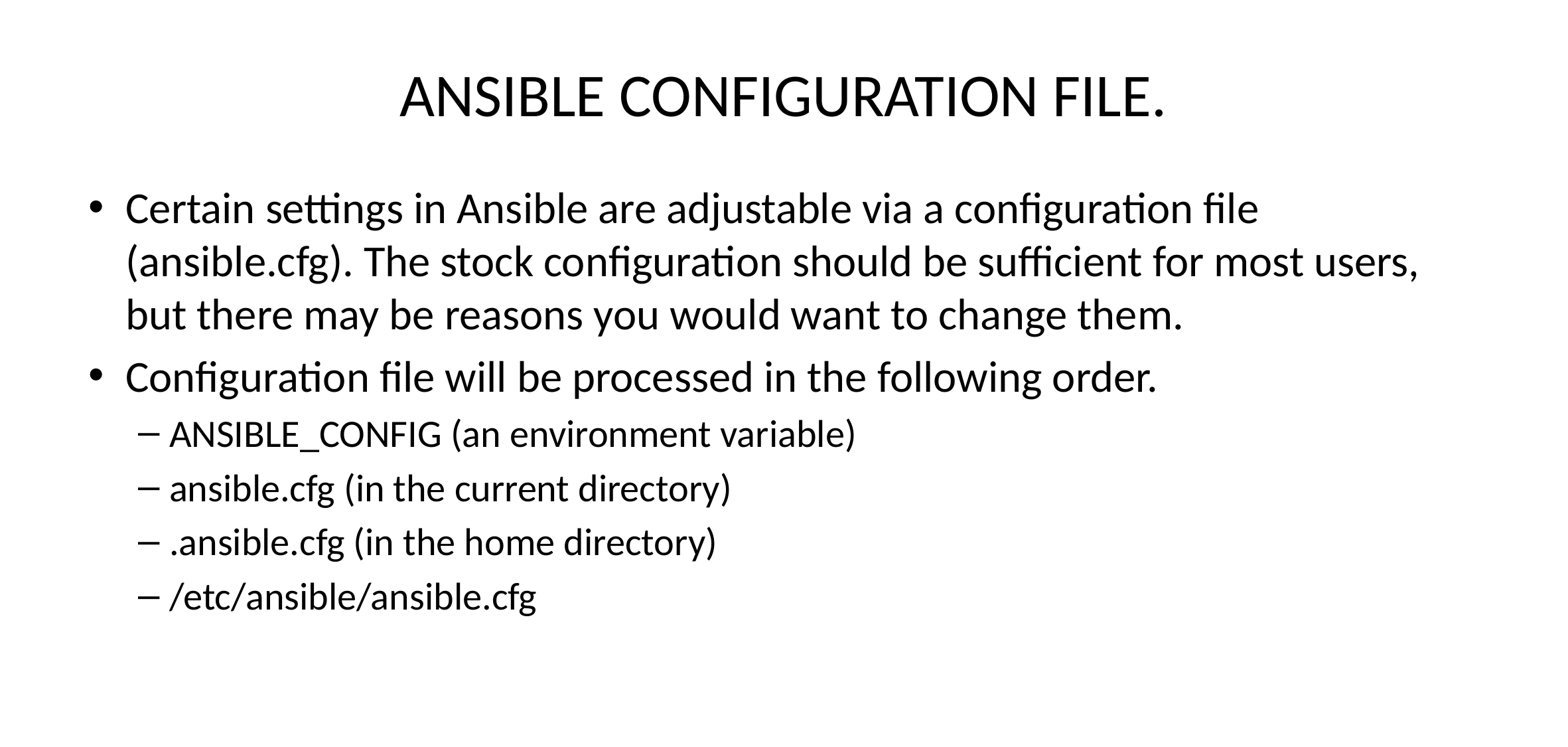

# ANSIBLE CONFIGURATION FILE.
Certain settings in Ansible are adjustable via a configuration file (ansible.cfg). The stock configuration should be sufficient for most users, but there may be reasons you would want to change them.
Configuration file will be processed in the following order.
ANSIBLE_CONFIG (an environment variable)
ansible.cfg (in the current directory)
.ansible.cfg (in the home directory)
/etc/ansible/ansible.cfg